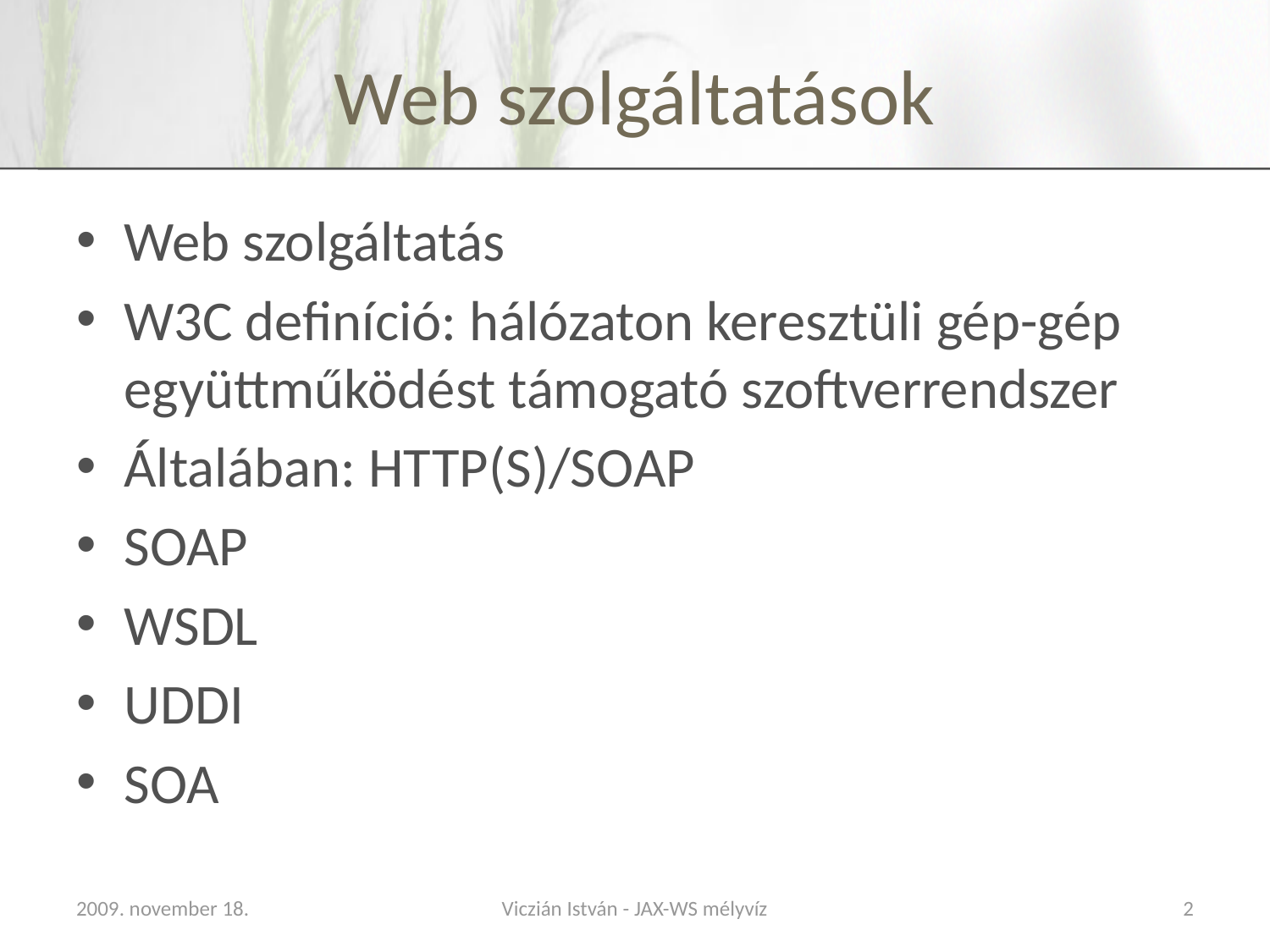

# Web szolgáltatások
Web szolgáltatás
W3C definíció: hálózaton keresztüli gép-gép együttműködést támogató szoftverrendszer
Általában: HTTP(S)/SOAP
SOAP
WSDL
UDDI
SOA

2009. november 18.
Viczián István - JAX-WS mélyvíz
2